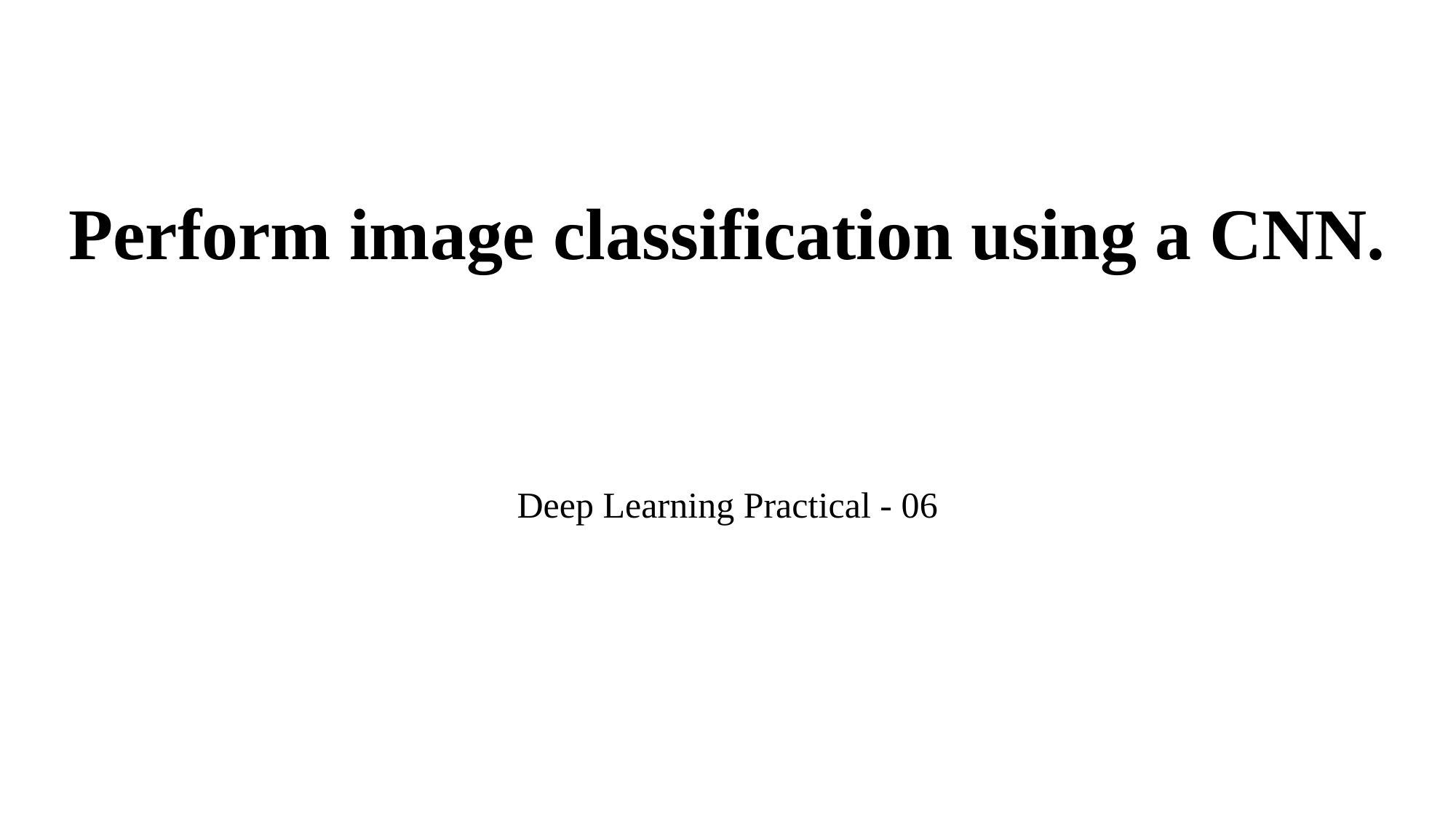

# Perform image classification using a CNN.
Deep Learning Practical - 06